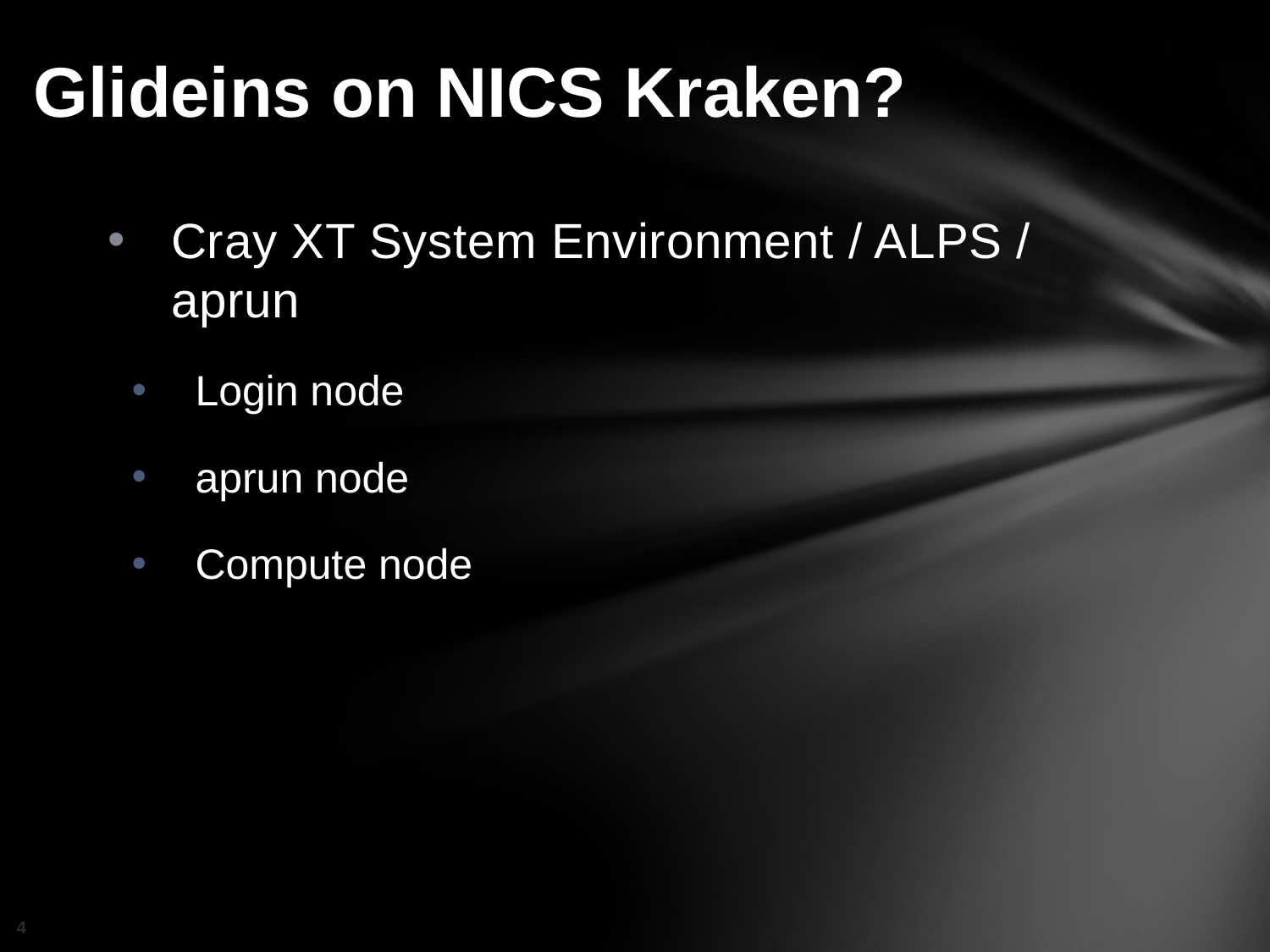

# Glideins on NICS Kraken?
Cray XT System Environment / ALPS / aprun
Login node
aprun node
Compute node
4